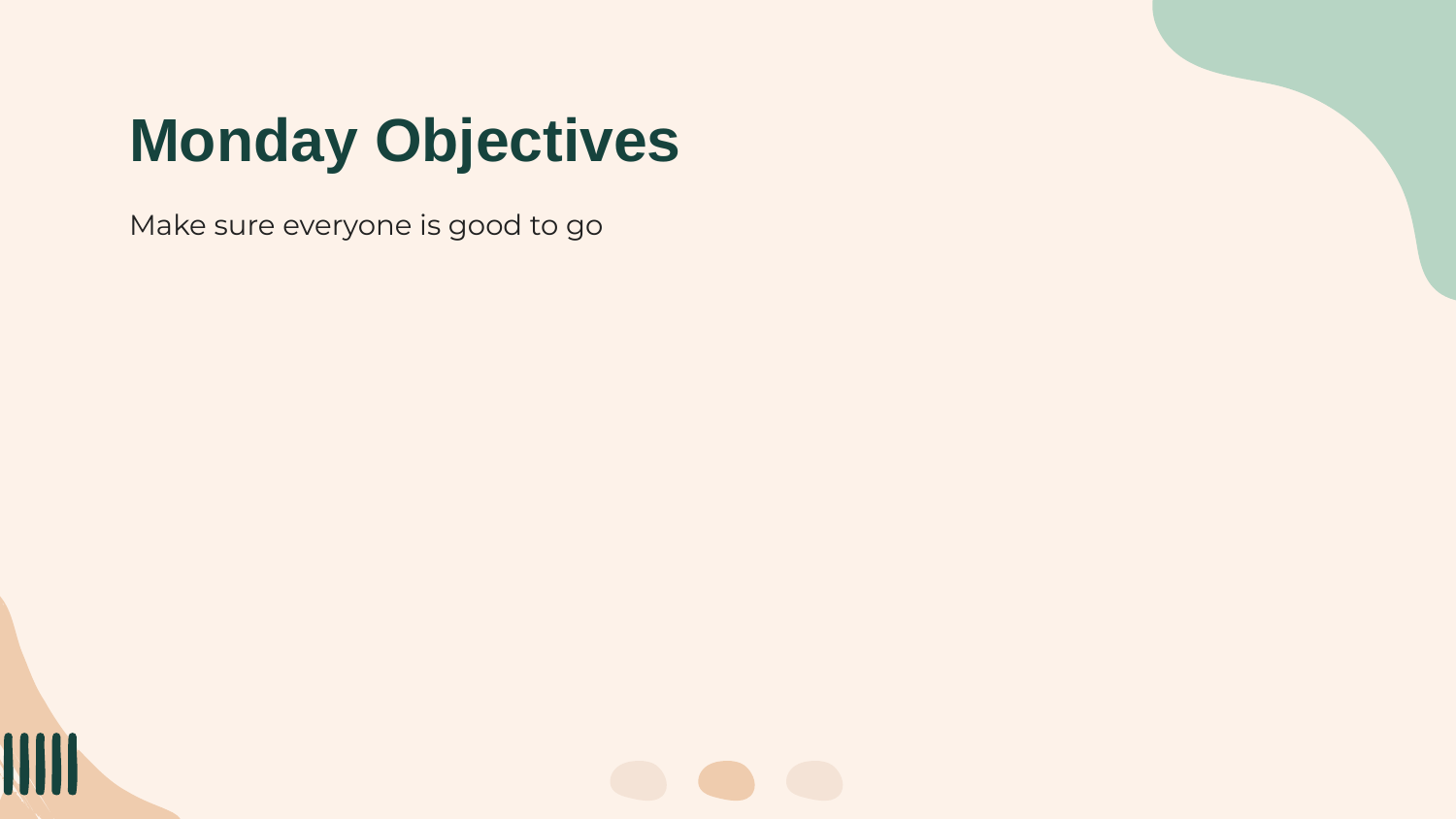

# Monday Objectives
Make sure everyone is good to go